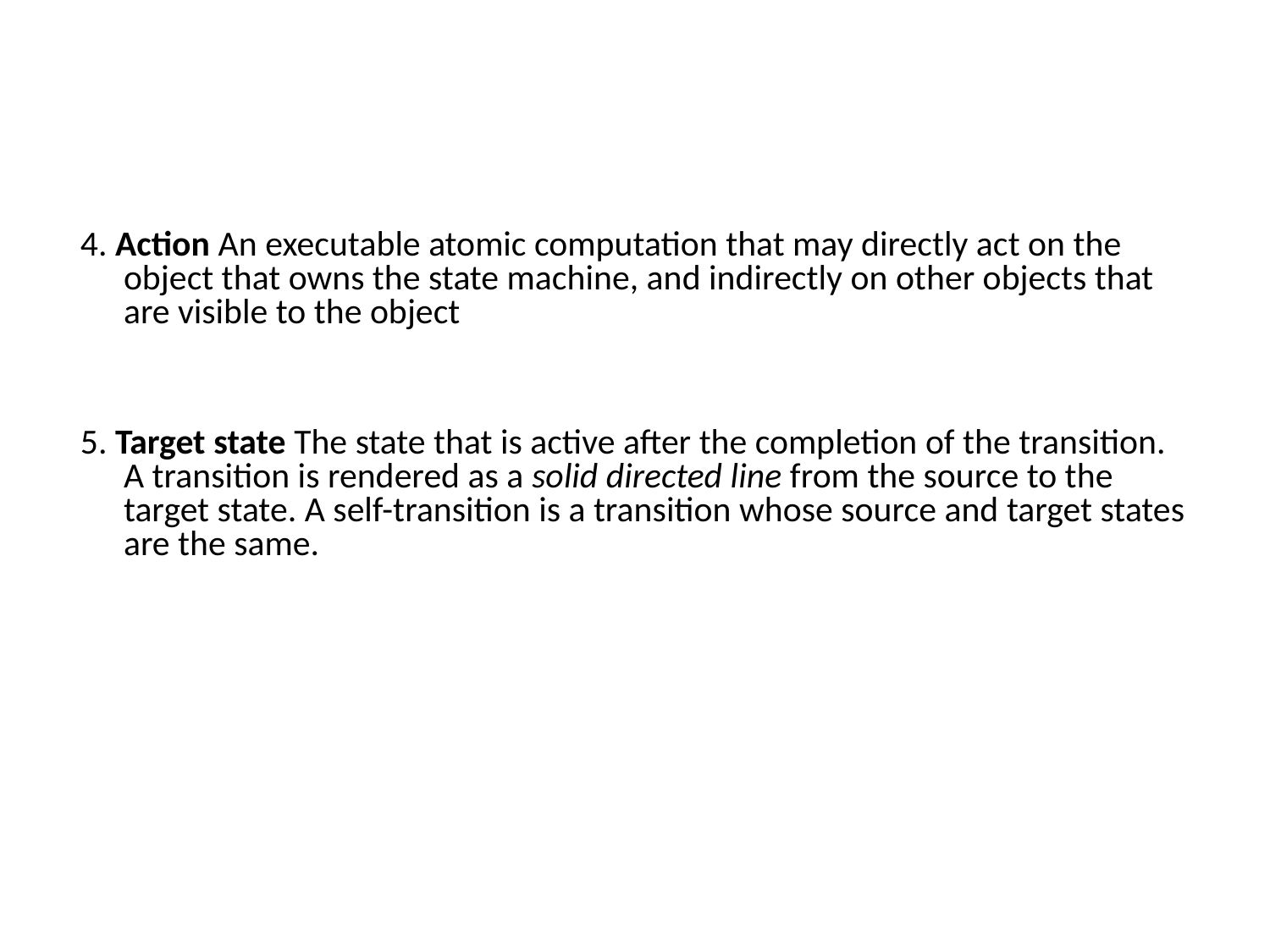

# 4. Action An executable atomic computation that may directly act on the object that owns the state machine, and indirectly on other objects that are visible to the object

5. Target state The state that is active after the completion of the transition. A transition is rendered as a solid directed line from the source to the target state. A self-transition is a transition whose source and target states are the same.